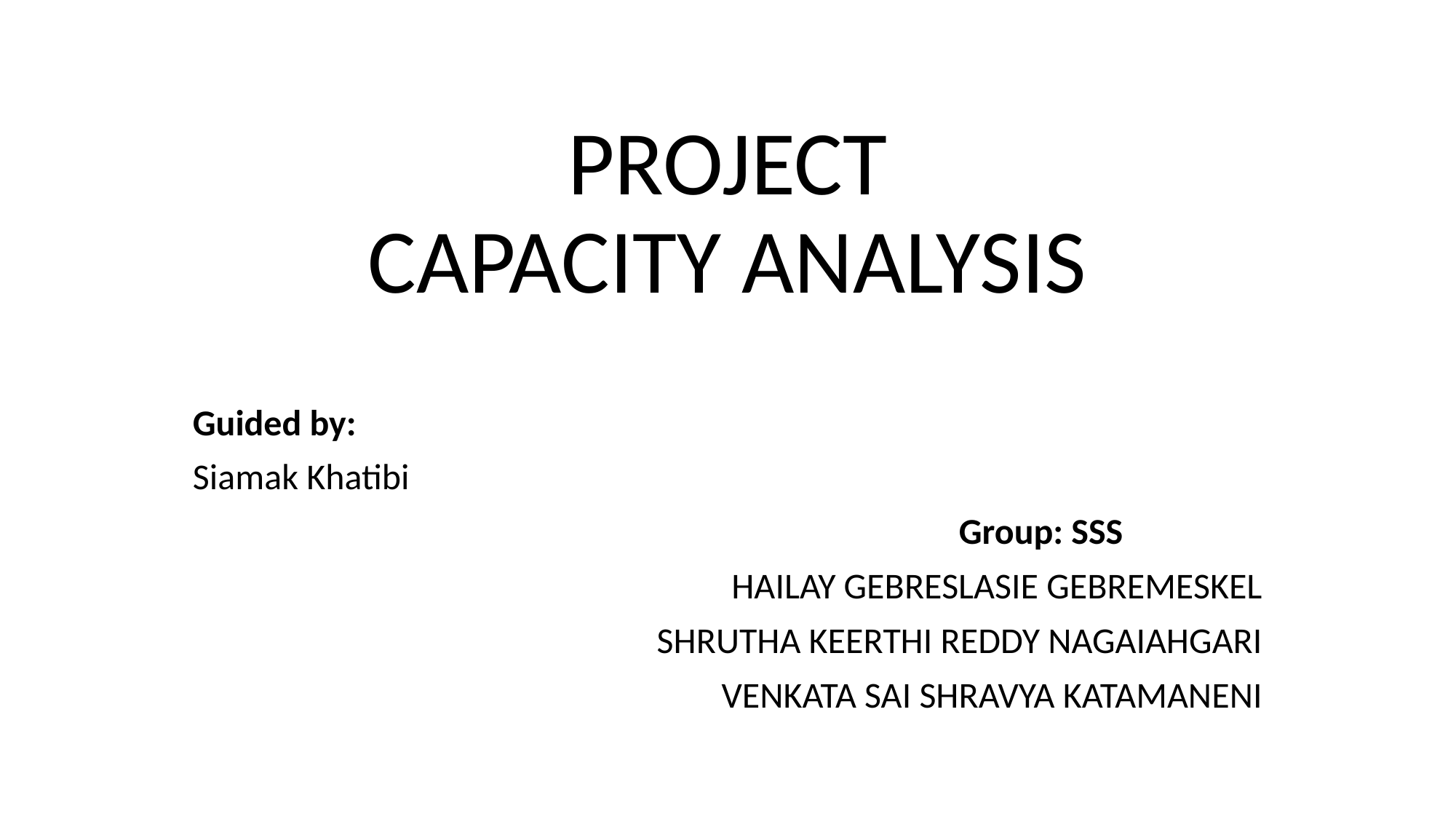

# PROJECT CAPACITY ANALYSIS
Guided by:
Siamak Khatibi
    Group: SSS
HAILAY GEBRESLASIE GEBREMESKEL
SHRUTHA KEERTHI REDDY NAGAIAHGARI
VENKATA SAI SHRAVYA KATAMANENI